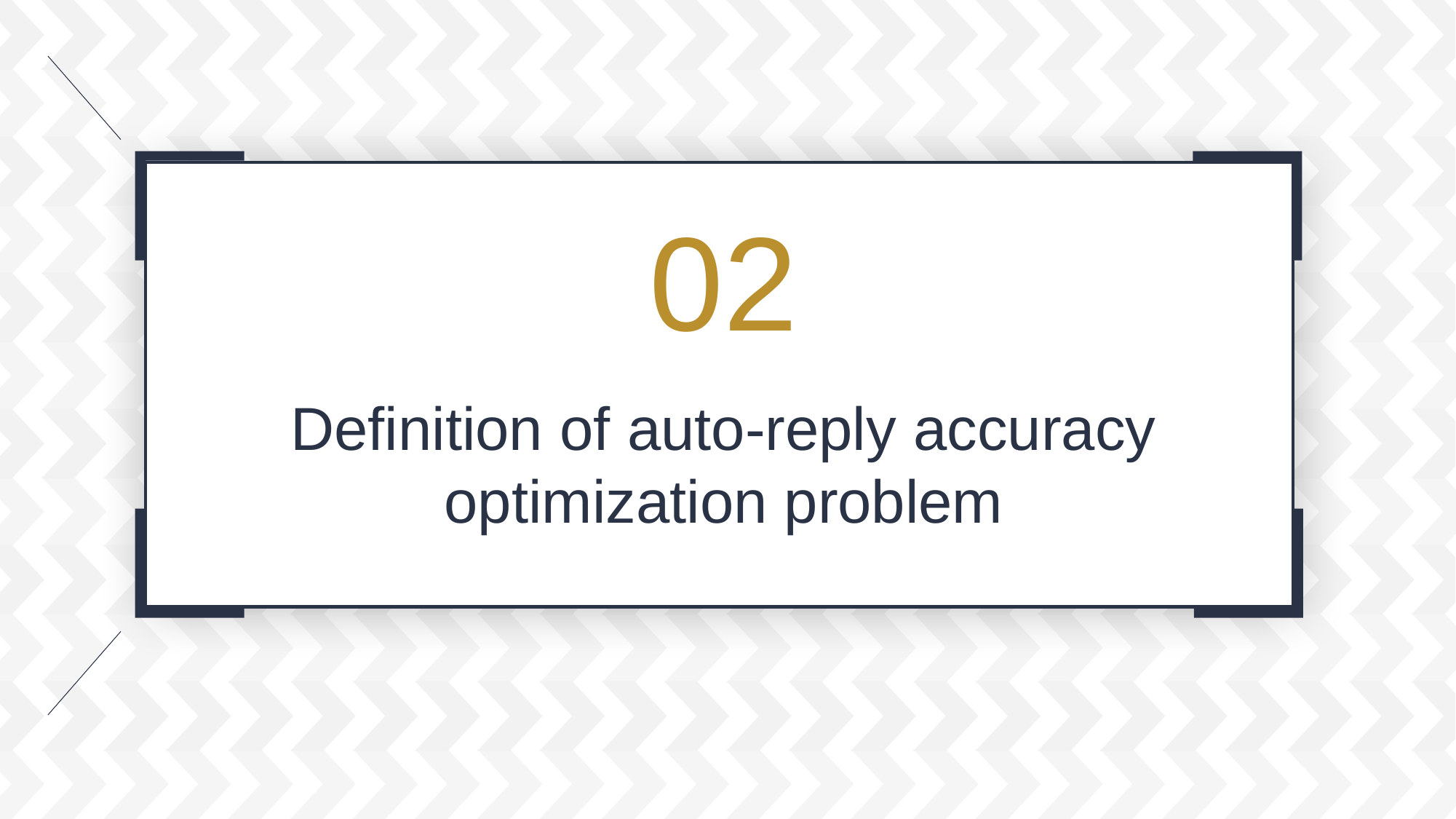

Definition of auto-reply accuracy optimization problem

02